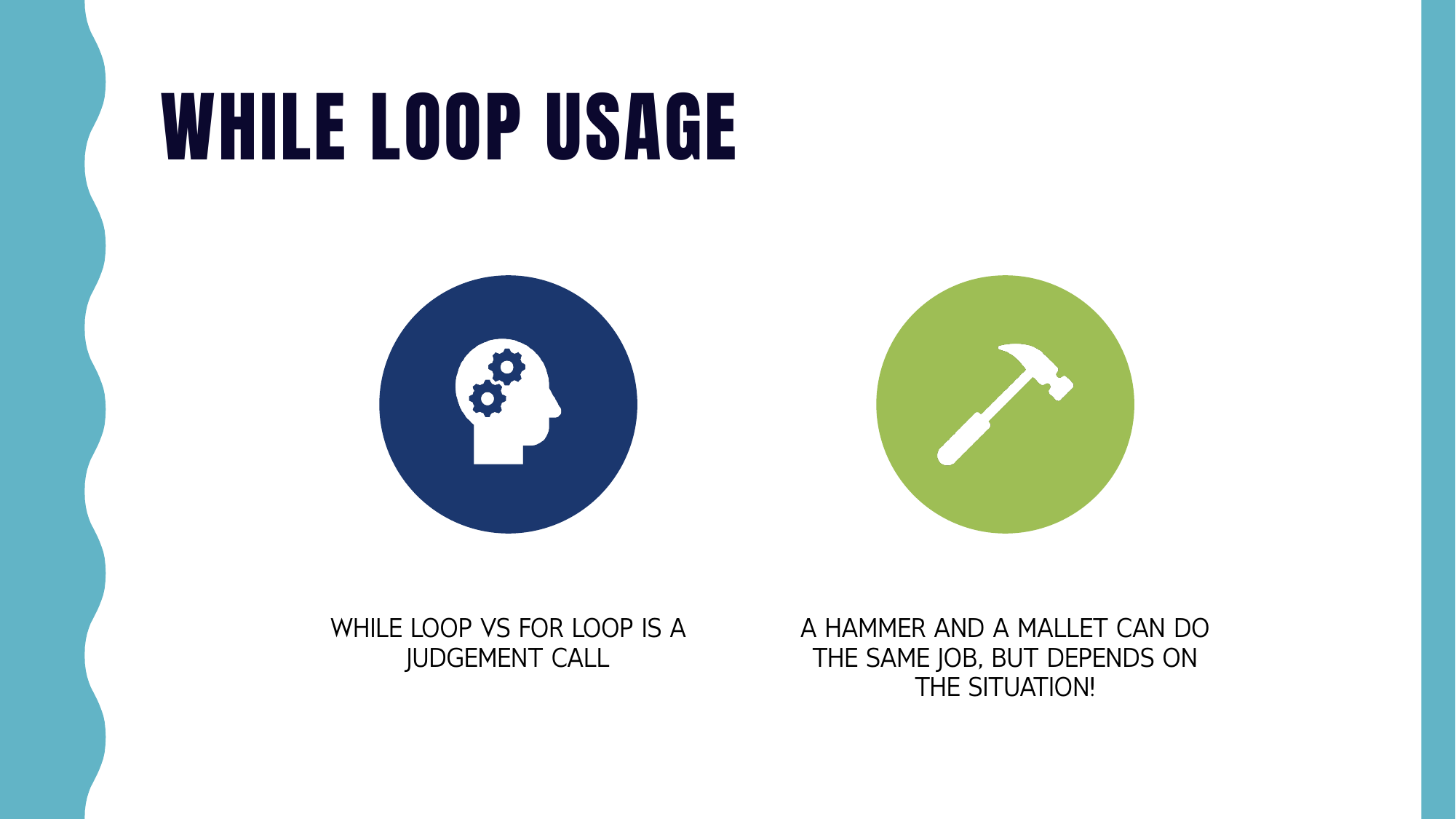

# While loop usage
While loop vs For loop is a judgement call
A hammer and a mallet can do the same job, but depends on the situation!